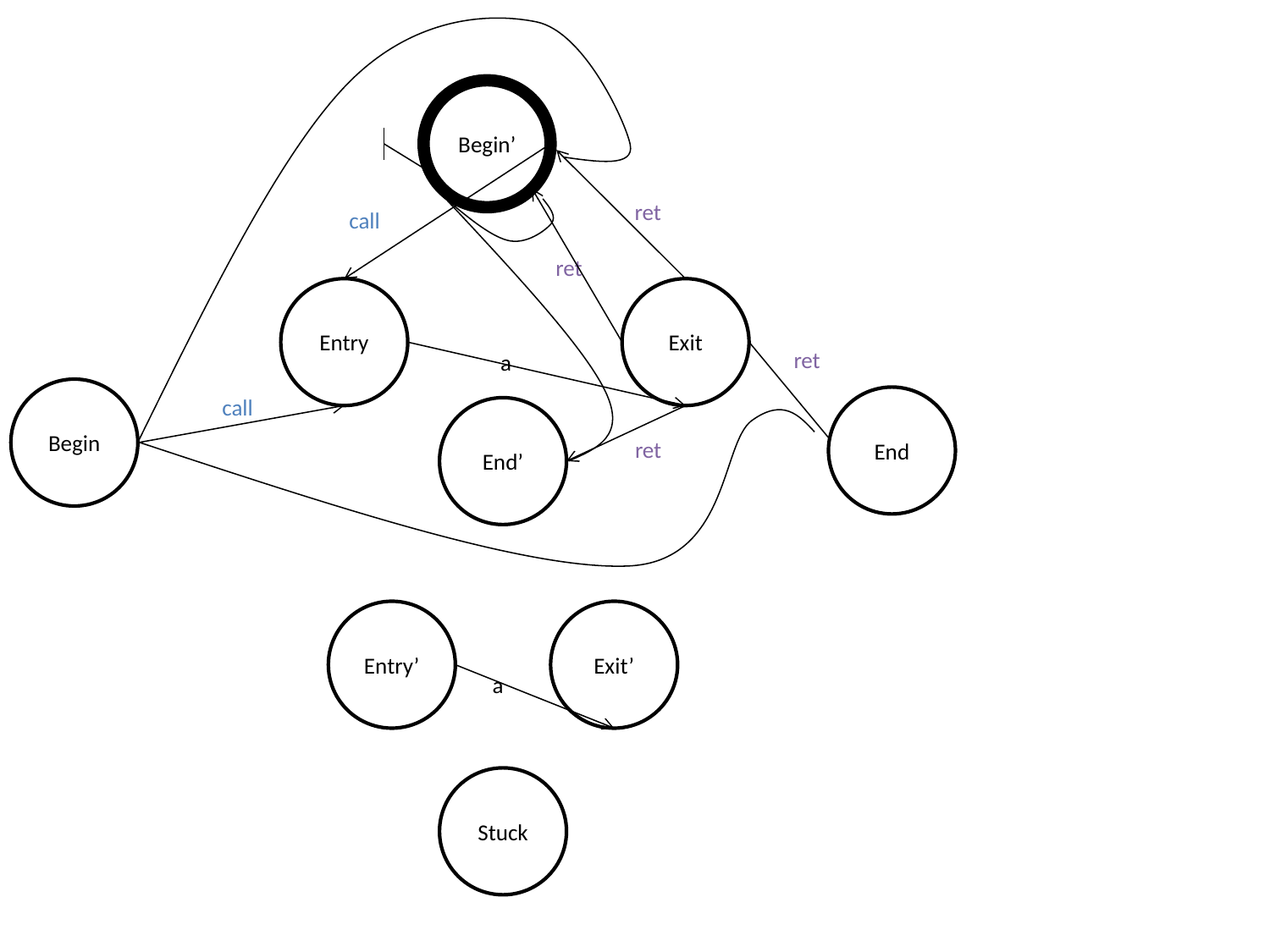

Begin’
ret

call
ret
Entry
Exit
ret
a
Begin
call
End
End’

ret
Entry’
Exit’
a
Stuck